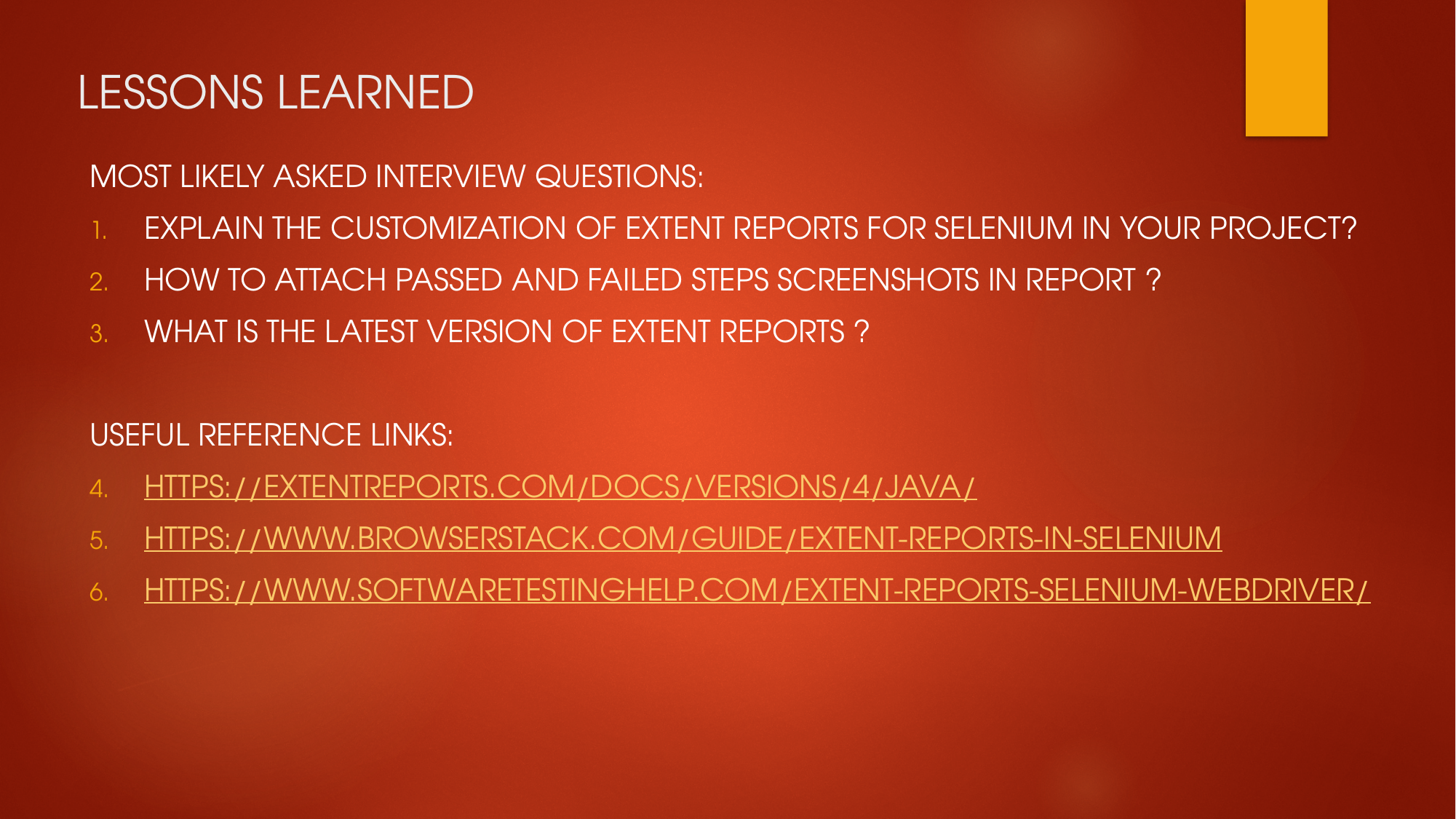

# LESSONS LEARNED
Most likely asked interview questions:
Explain the customization of extent reports for selenium in your project?
How to attach passed and failed steps screenshots in report ?
What is the Latest version of Extent reports ?

USEFUL Reference LINKS:
https://extentreports.com/docs/versions/4/java/
https://www.browserstack.com/guide/extent-reports-in-selenium
https://www.softwaretestinghelp.com/extent-reports-selenium-webdriver/